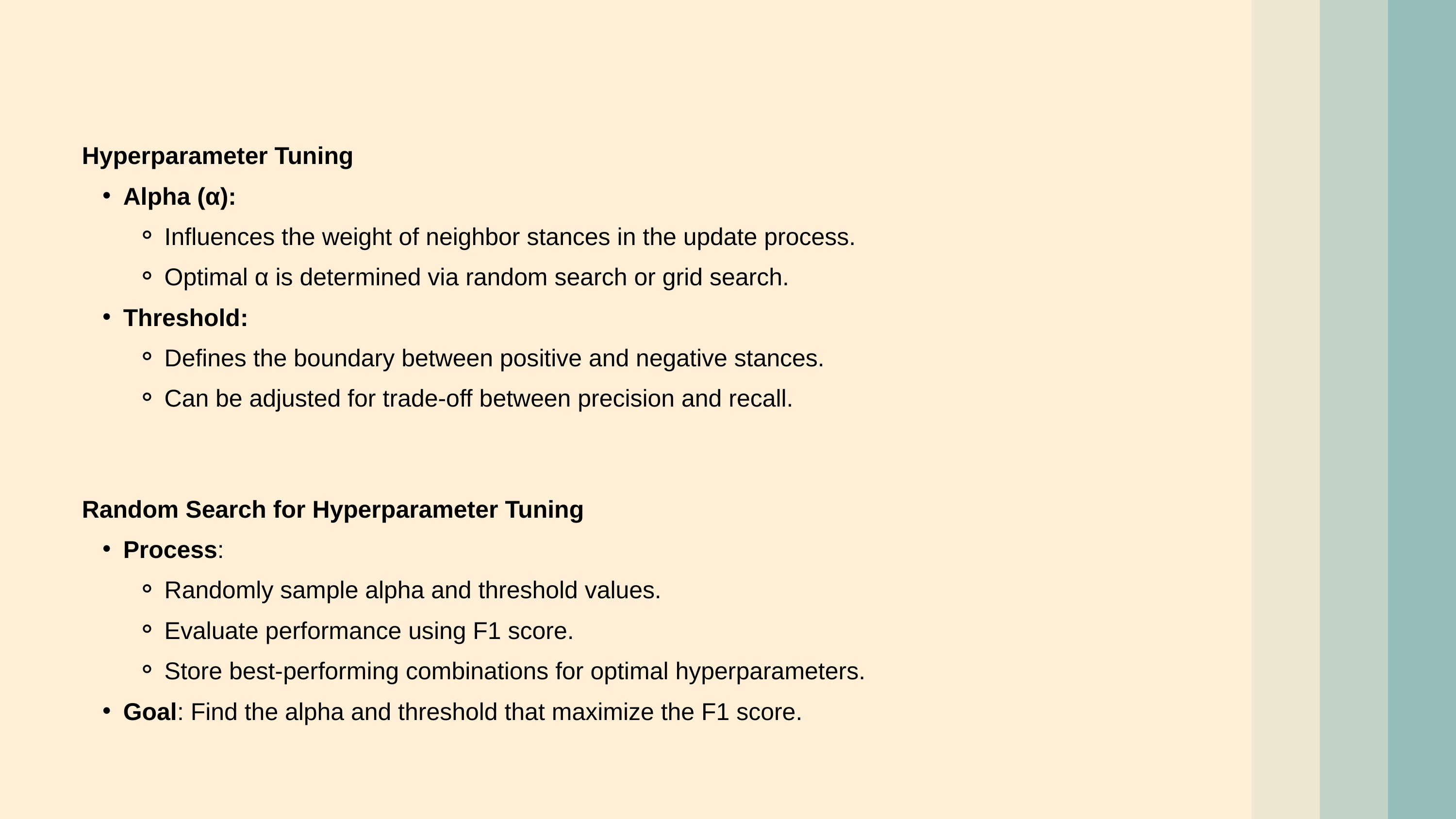

Hyperparameter Tuning
Alpha (α):
Influences the weight of neighbor stances in the update process.
Optimal α is determined via random search or grid search.
Threshold:
Defines the boundary between positive and negative stances.
Can be adjusted for trade-off between precision and recall.

Random Search for Hyperparameter Tuning
Process:
Randomly sample alpha and threshold values.
Evaluate performance using F1 score.
Store best-performing combinations for optimal hyperparameters.
Goal: Find the alpha and threshold that maximize the F1 score.